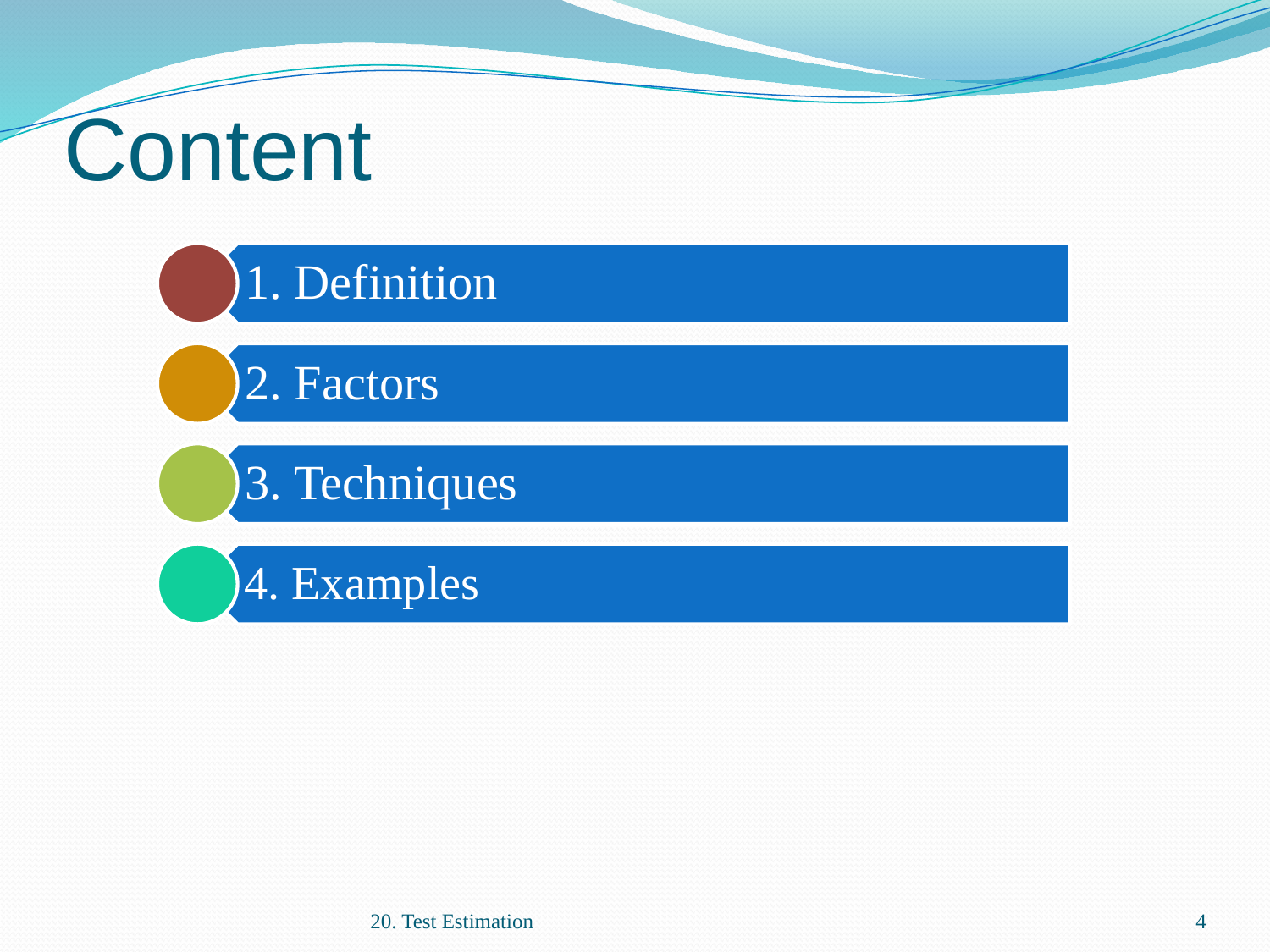

# Content
1. Definition
2. Factors
3. Techniques
4. Examples
20. Test Estimation
4